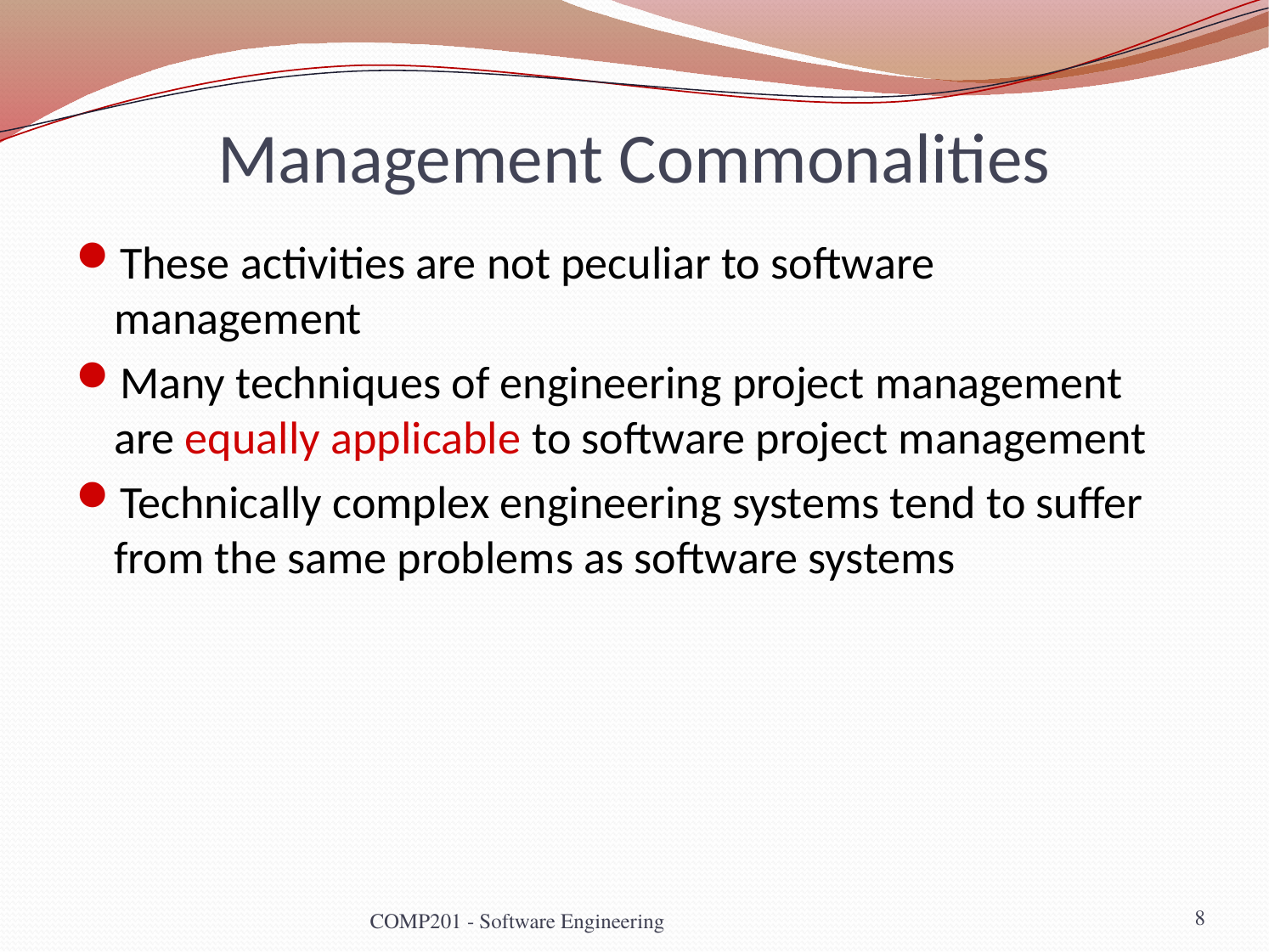

# Management Commonalities
These activities are not peculiar to software management
Many techniques of engineering project management are equally applicable to software project management
Technically complex engineering systems tend to suffer from the same problems as software systems
COMP201 - Software Engineering
8